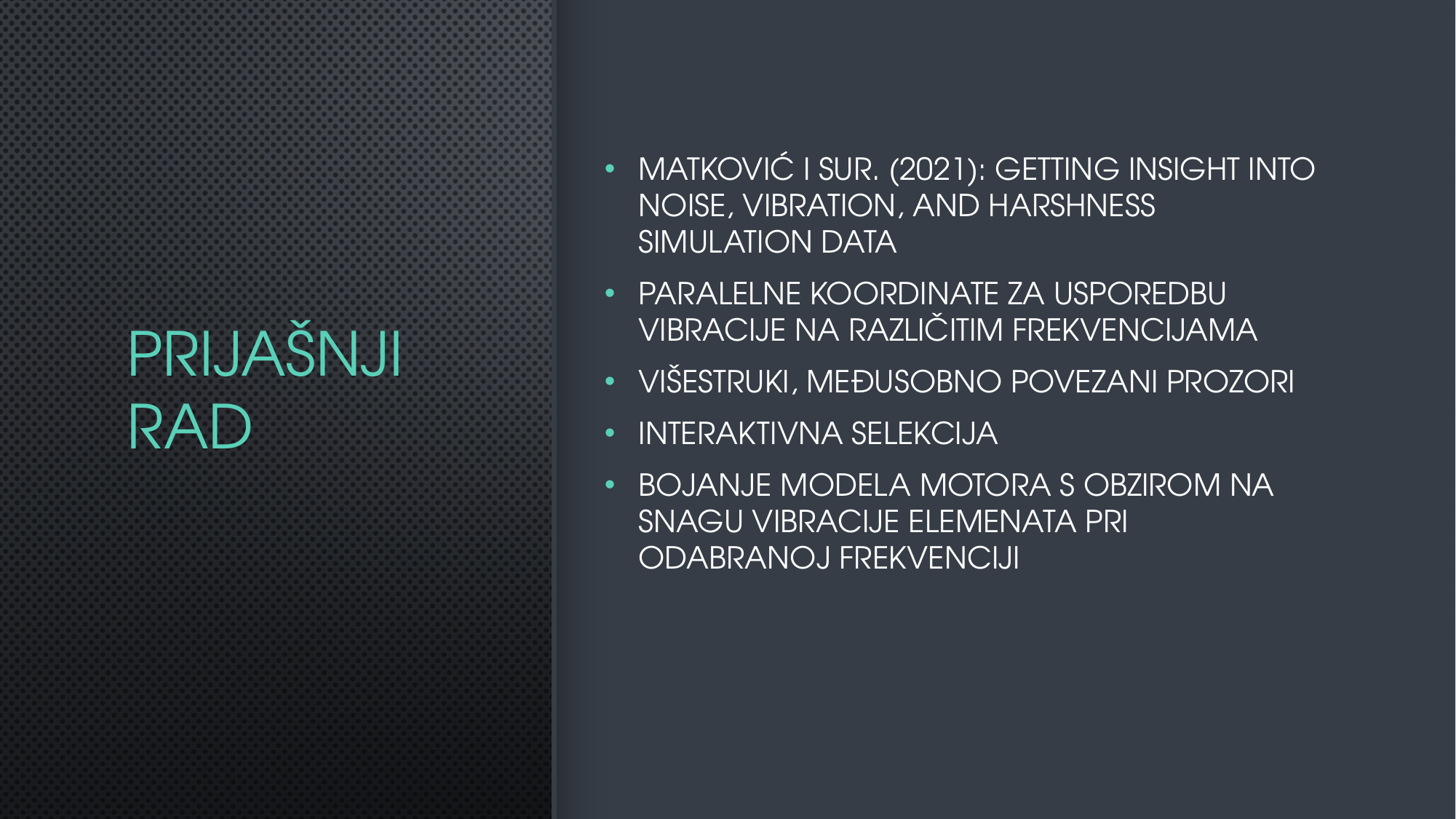

# Prijašnji rad
Matković i sur. (2021): Getting insight into noise, vibration, and harshness simulation data
Paralelne koordinate za usporedbu vibracije na različitim frekvencijama
Višestruki, međusobno povezani prozori
Interaktivna selekcija
Bojanje modela motora s obzirom na snagu vibracije elemenata pri odabranoj frekvenciji